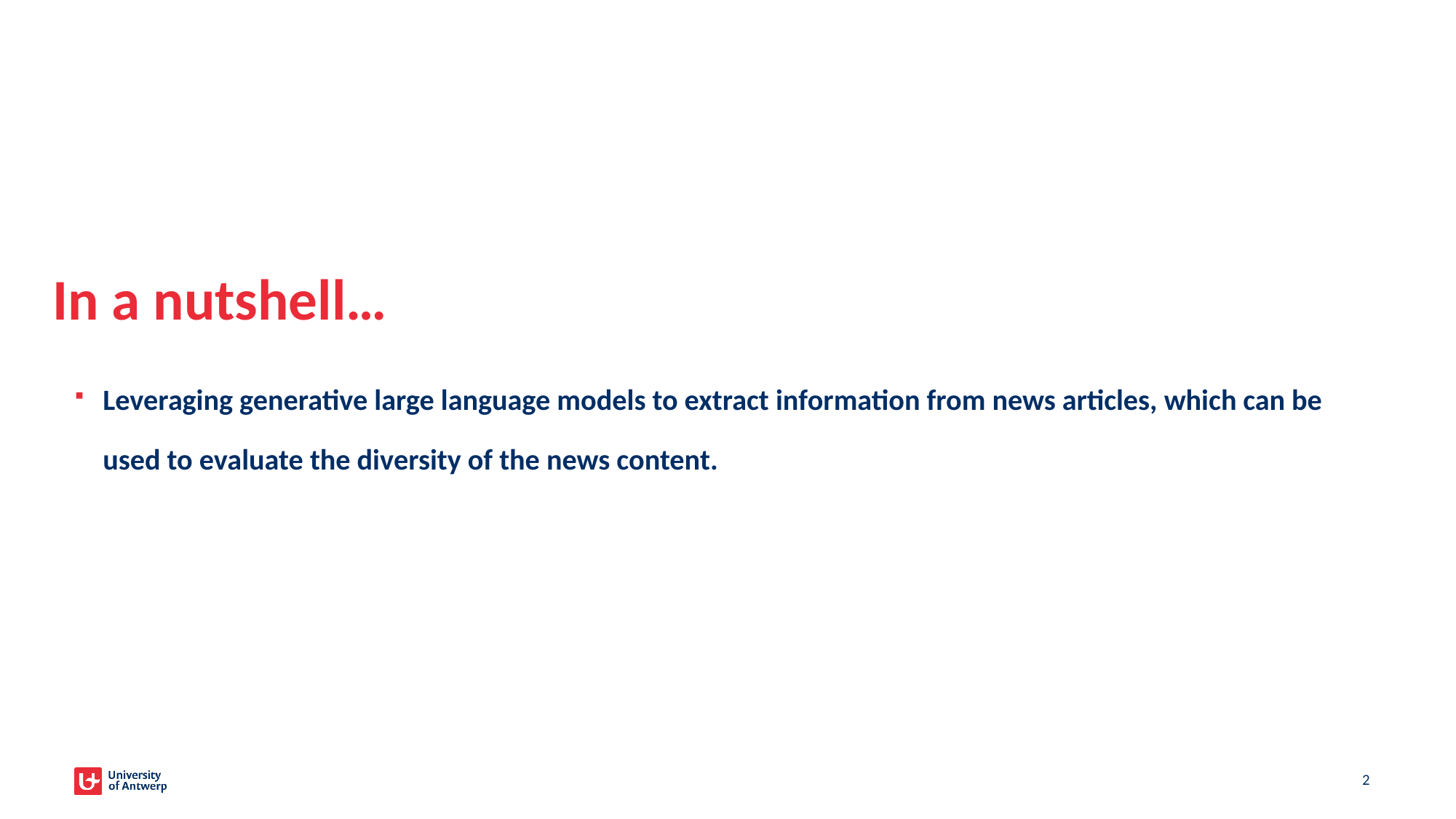

# In a nutshell…
Leveraging generative large language models to extract information from news articles, which can be used to evaluate the diversity of the news content.

2